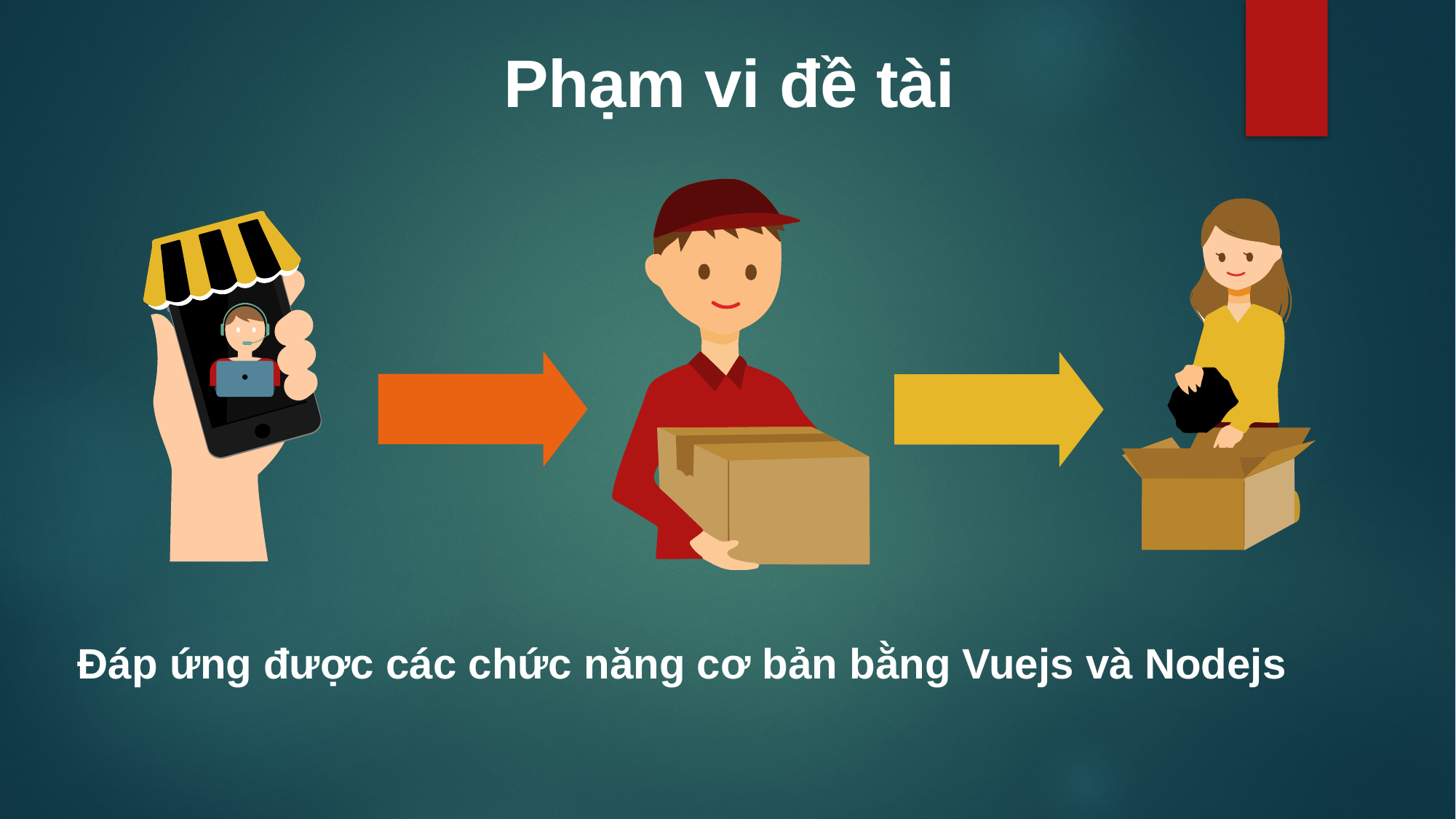

Phạm vi đề tài

Đáp ứng được các chức năng cơ bản bằng Vuejs và Nodejs